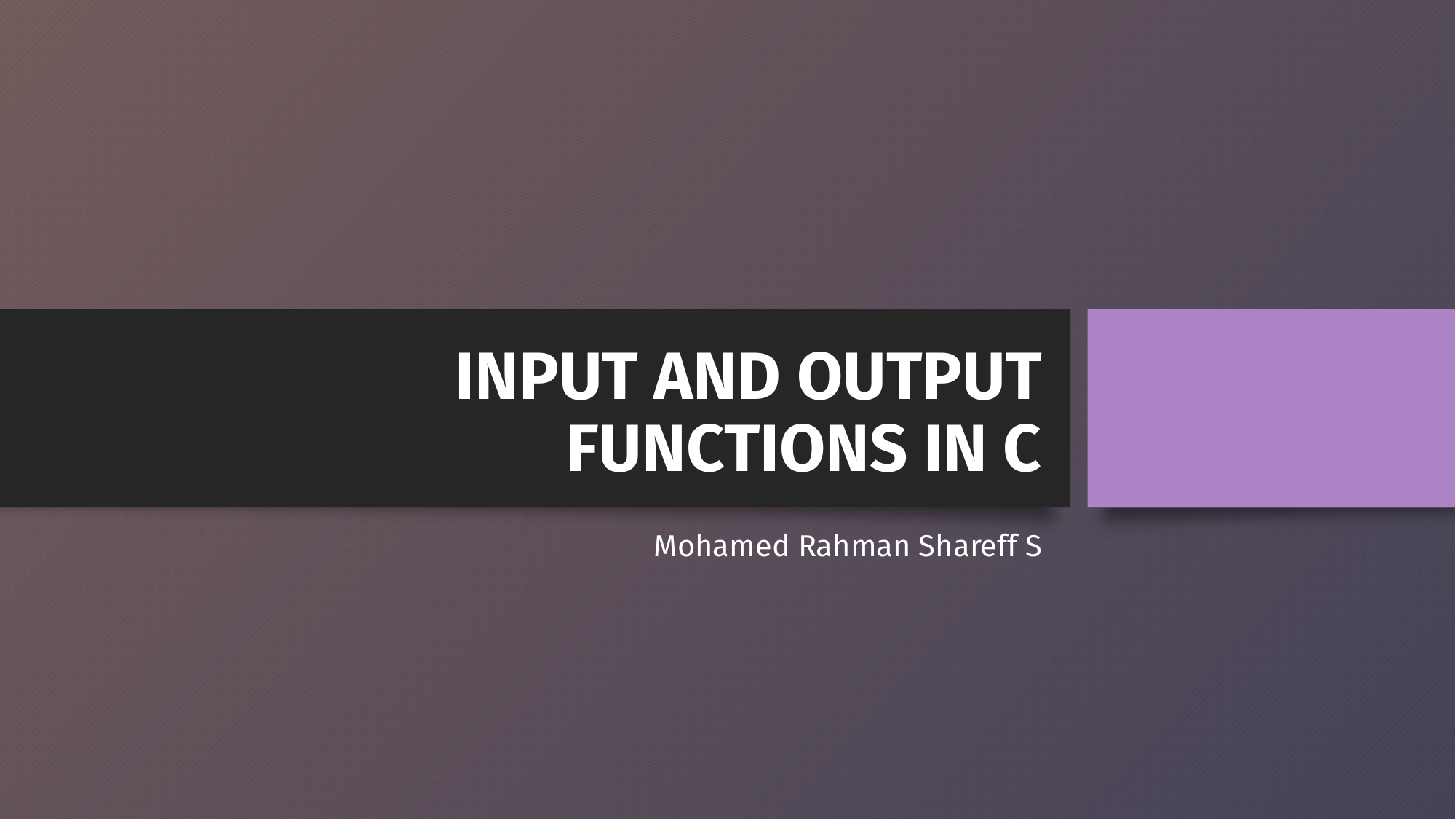

# INPUT AND OUTPUT FUNCTIONS IN C
Mohamed Rahman Shareff S